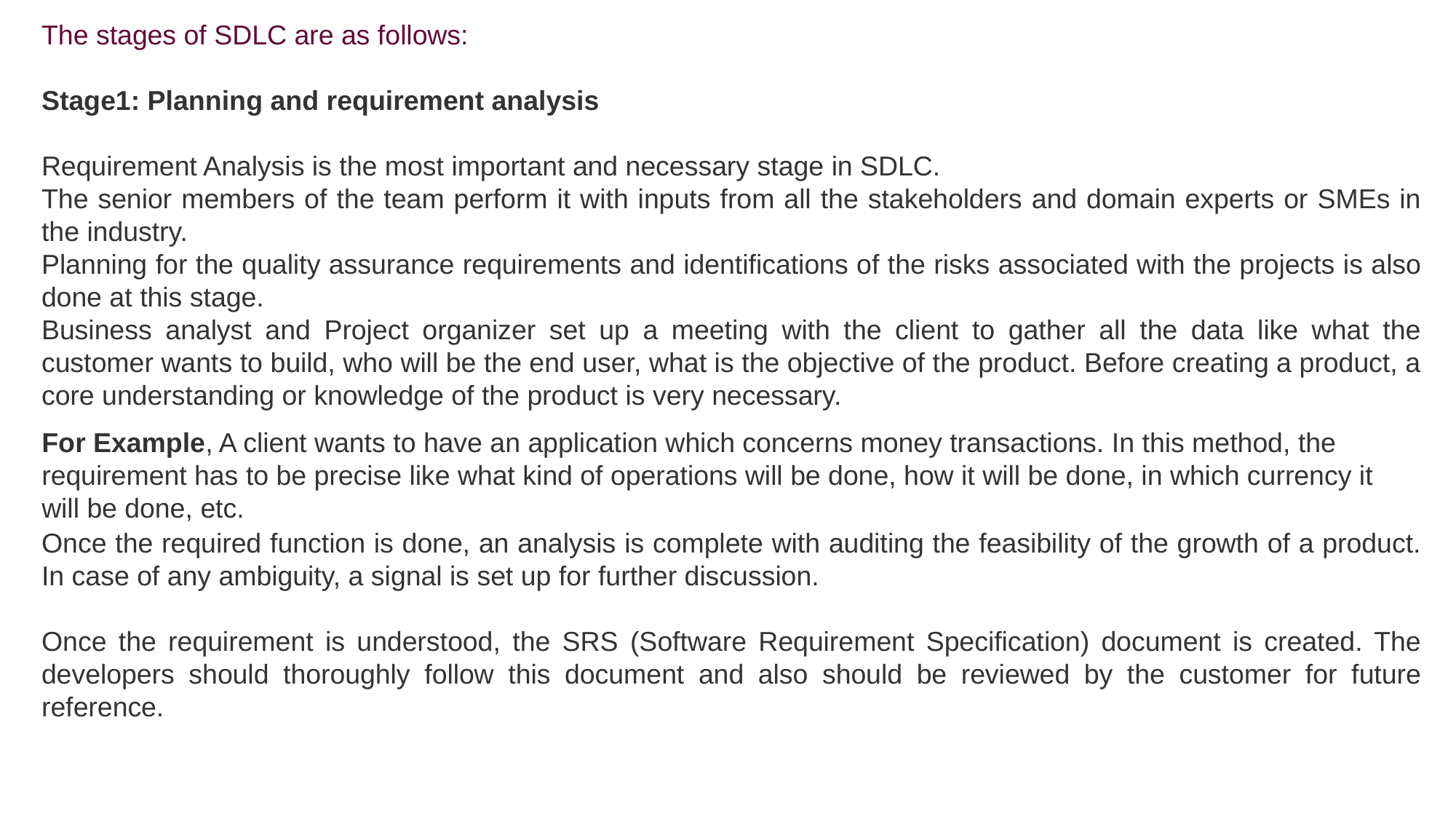

The stages of SDLC are as follows:

Stage1: Planning and requirement analysis

Requirement Analysis is the most important and necessary stage in SDLC.
The senior members of the team perform it with inputs from all the stakeholders and domain experts or SMEs in the industry.
Planning for the quality assurance requirements and identifications of the risks associated with the projects is also done at this stage.
Business analyst and Project organizer set up a meeting with the client to gather all the data like what the customer wants to build, who will be the end user, what is the objective of the product. Before creating a product, a core understanding or knowledge of the product is very necessary.
For Example, A client wants to have an application which concerns money transactions. In this method, the requirement has to be precise like what kind of operations will be done, how it will be done, in which currency it will be done, etc.
Once the required function is done, an analysis is complete with auditing the feasibility of the growth of a product. In case of any ambiguity, a signal is set up for further discussion.

Once the requirement is understood, the SRS (Software Requirement Specification) document is created. The developers should thoroughly follow this document and also should be reviewed by the customer for future reference.